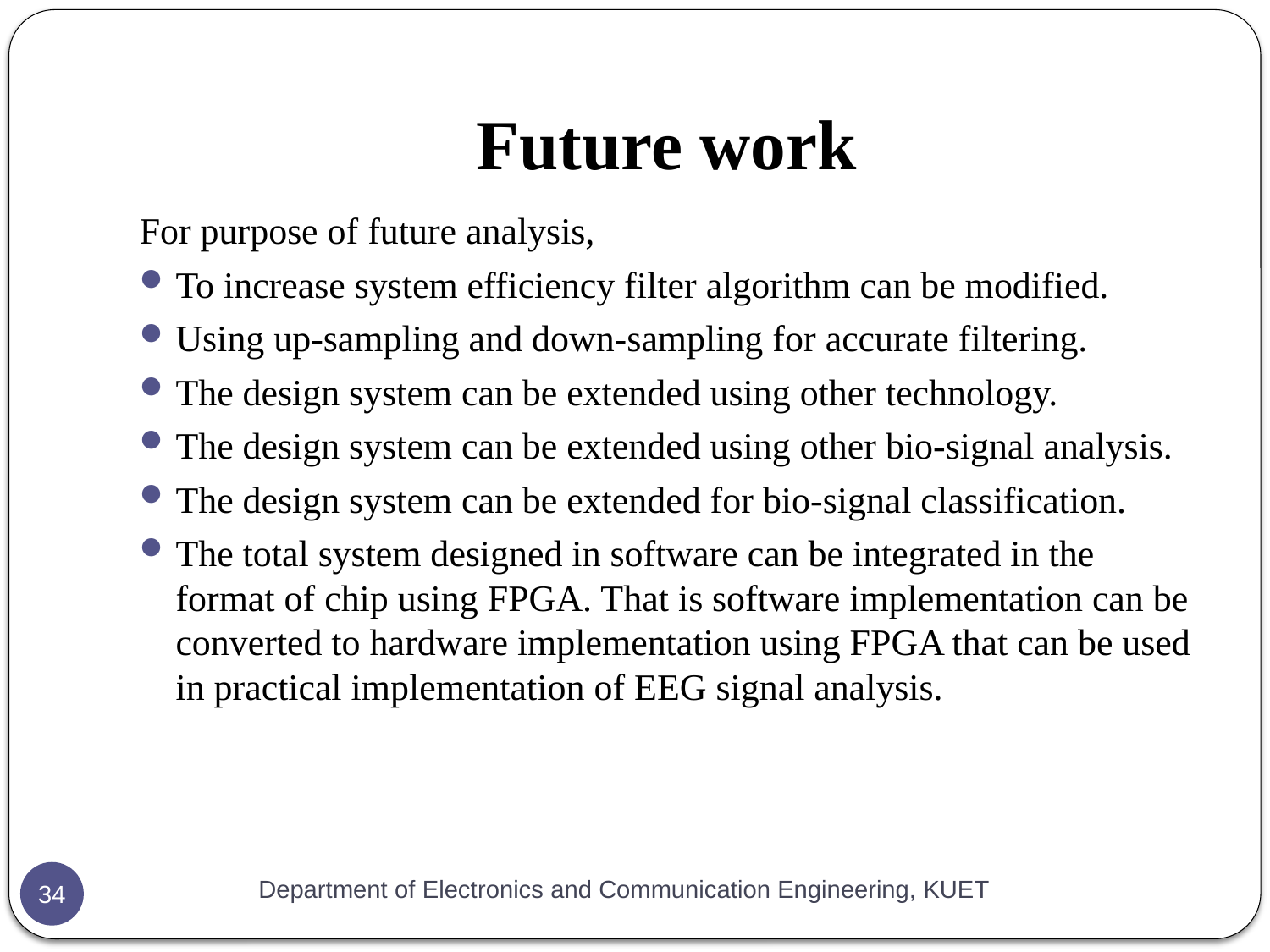

# Future work
For purpose of future analysis,
To increase system efficiency filter algorithm can be modified.
Using up-sampling and down-sampling for accurate filtering.
The design system can be extended using other technology.
The design system can be extended using other bio-signal analysis.
The design system can be extended for bio-signal classification.
The total system designed in software can be integrated in the format of chip using FPGA. That is software implementation can be converted to hardware implementation using FPGA that can be used in practical implementation of EEG signal analysis.

Department of Electronics and Communication Engineering, KUET
34